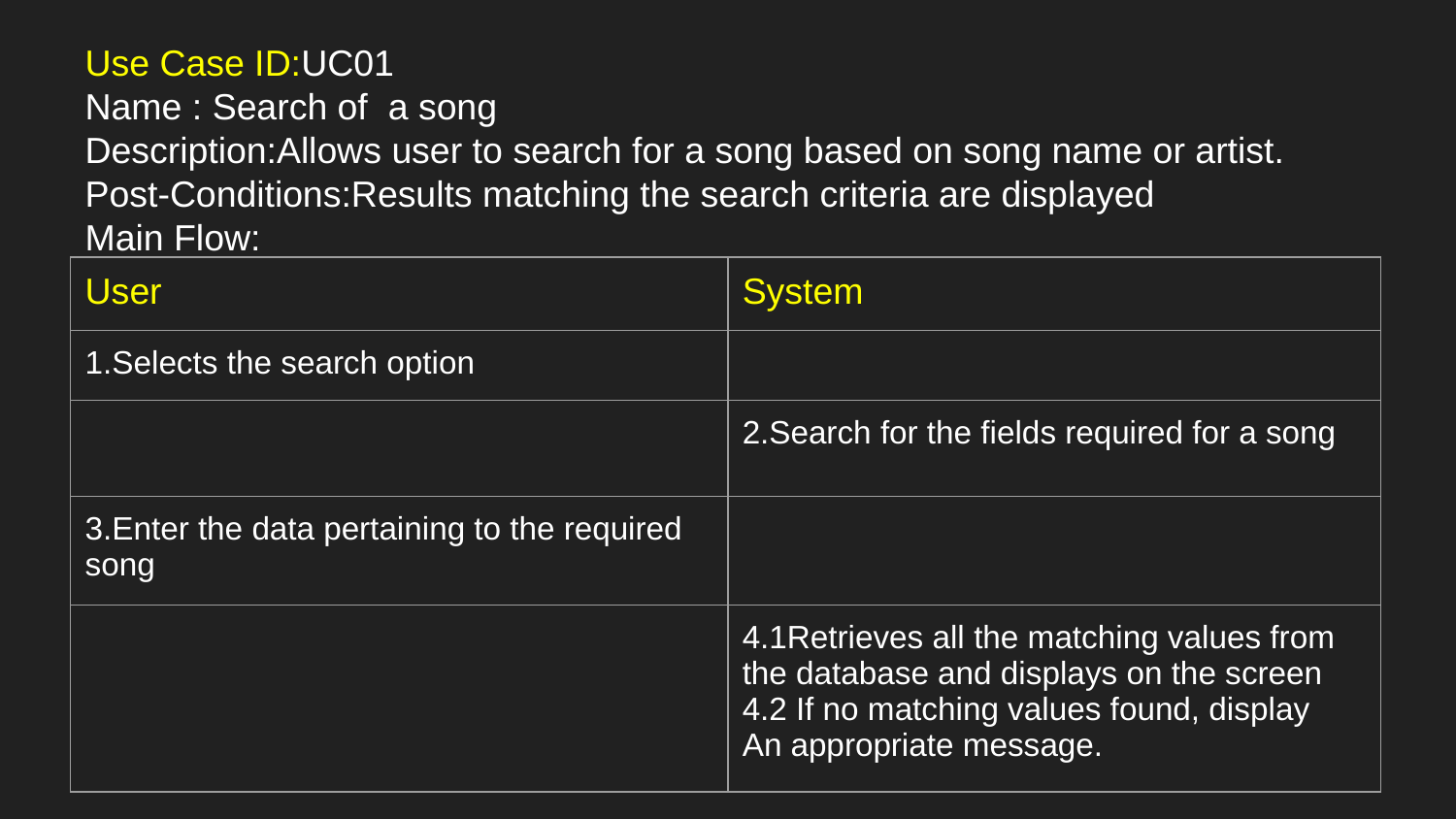

Use Case ID:UC01
Name : Search of  a song
Description:Allows user to search for a song based on song name or artist.
Post-Conditions:Results matching the search criteria are displayed
Main Flow:

| User | System |
| --- | --- |
| 1.Selects the search option |  |
|  | 2.Search for the fields required for a song |
| 3.Enter the data pertaining to the required song |  |
|  | 4.1Retrieves all the matching values from the database and displays on the screen 4.2 If no matching values found, display An appropriate message. |